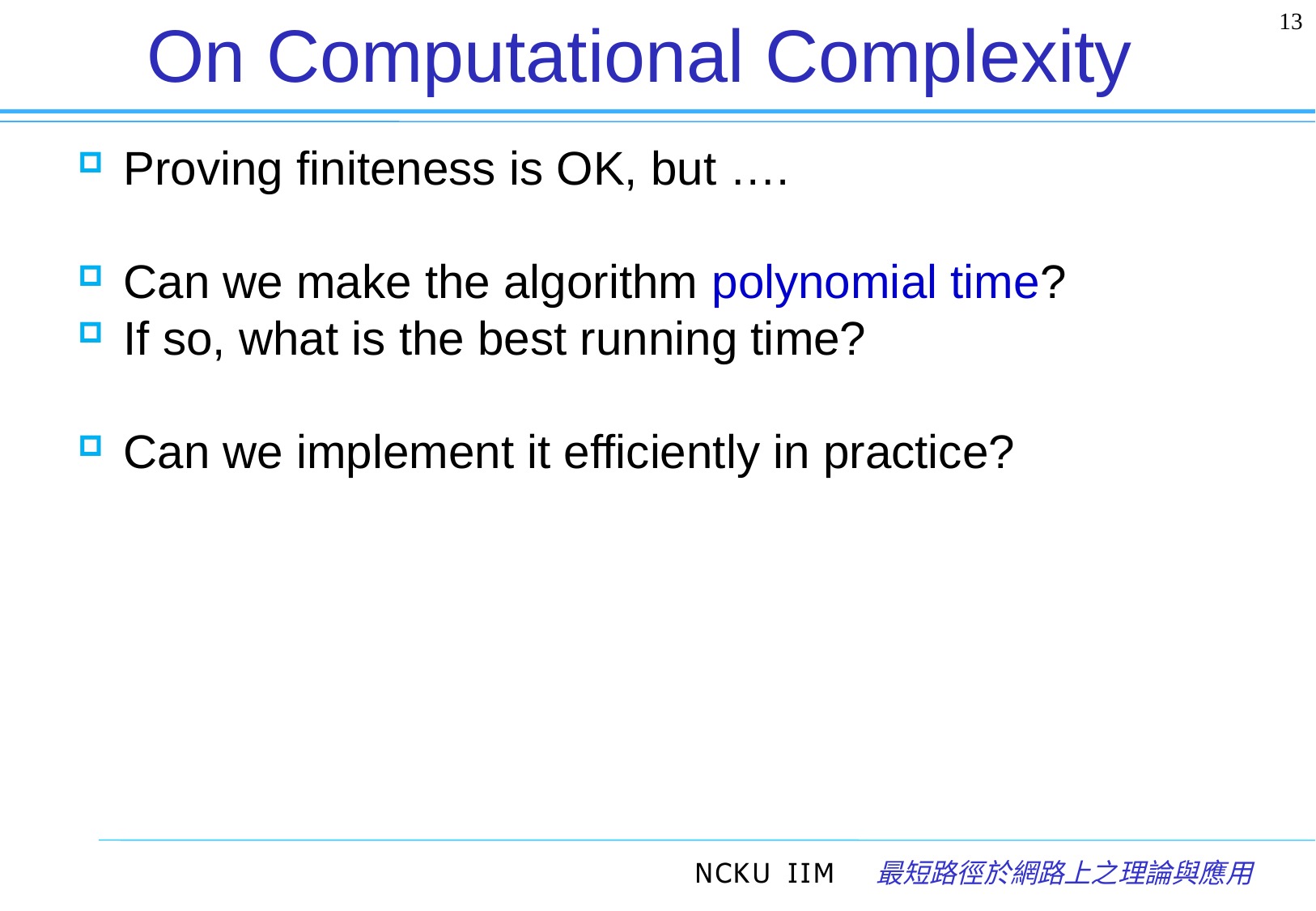

13
# On Computational Complexity
Proving finiteness is OK, but ….

Can we make the algorithm polynomial time?
If so, what is the best running time?

Can we implement it efficiently in practice?